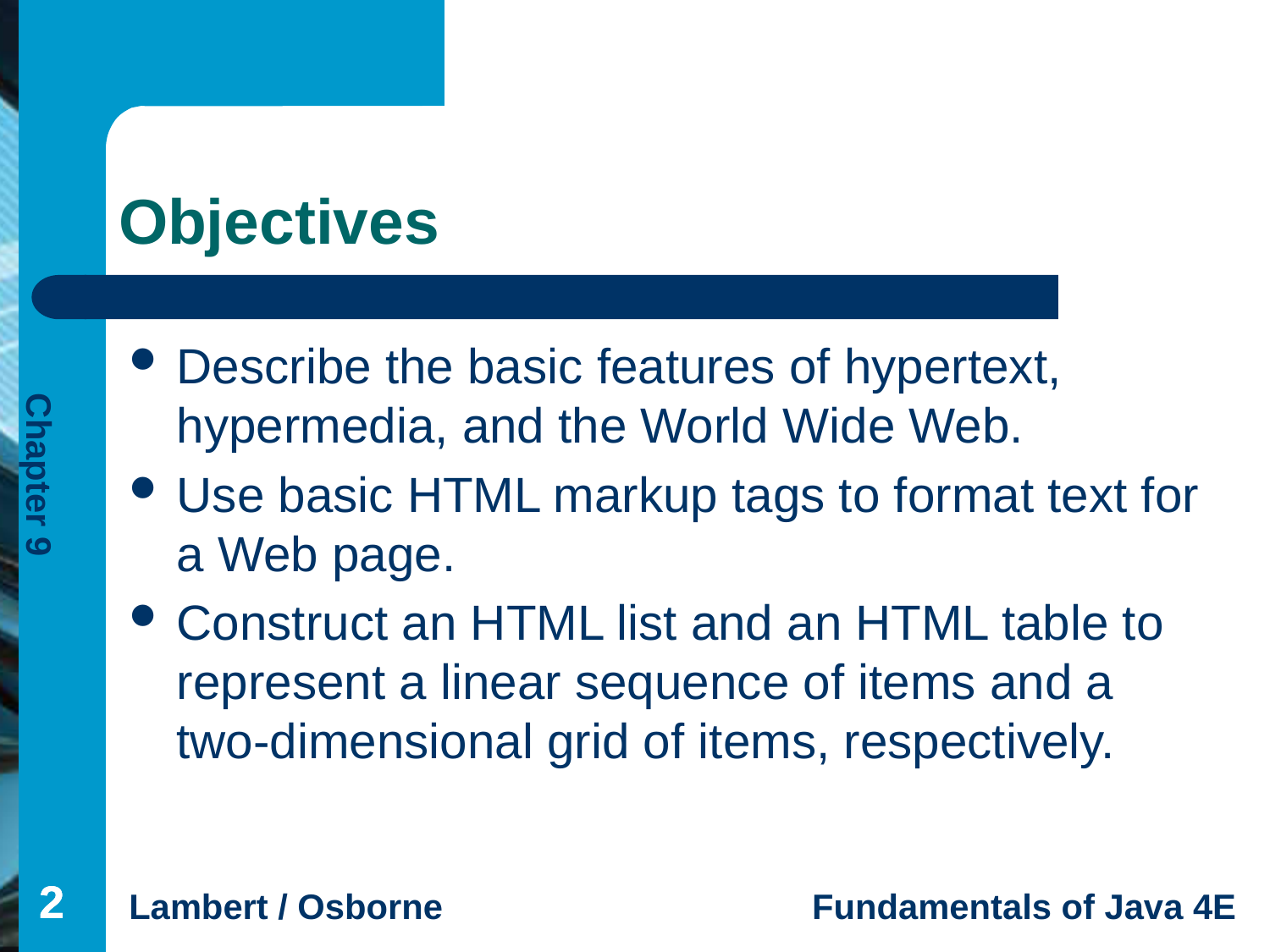

# Objectives
Describe the basic features of hypertext, hypermedia, and the World Wide Web.
Use basic HTML markup tags to format text for a Web page.
Construct an HTML list and an HTML table to represent a linear sequence of items and a two-dimensional grid of items, respectively.
2
2
2